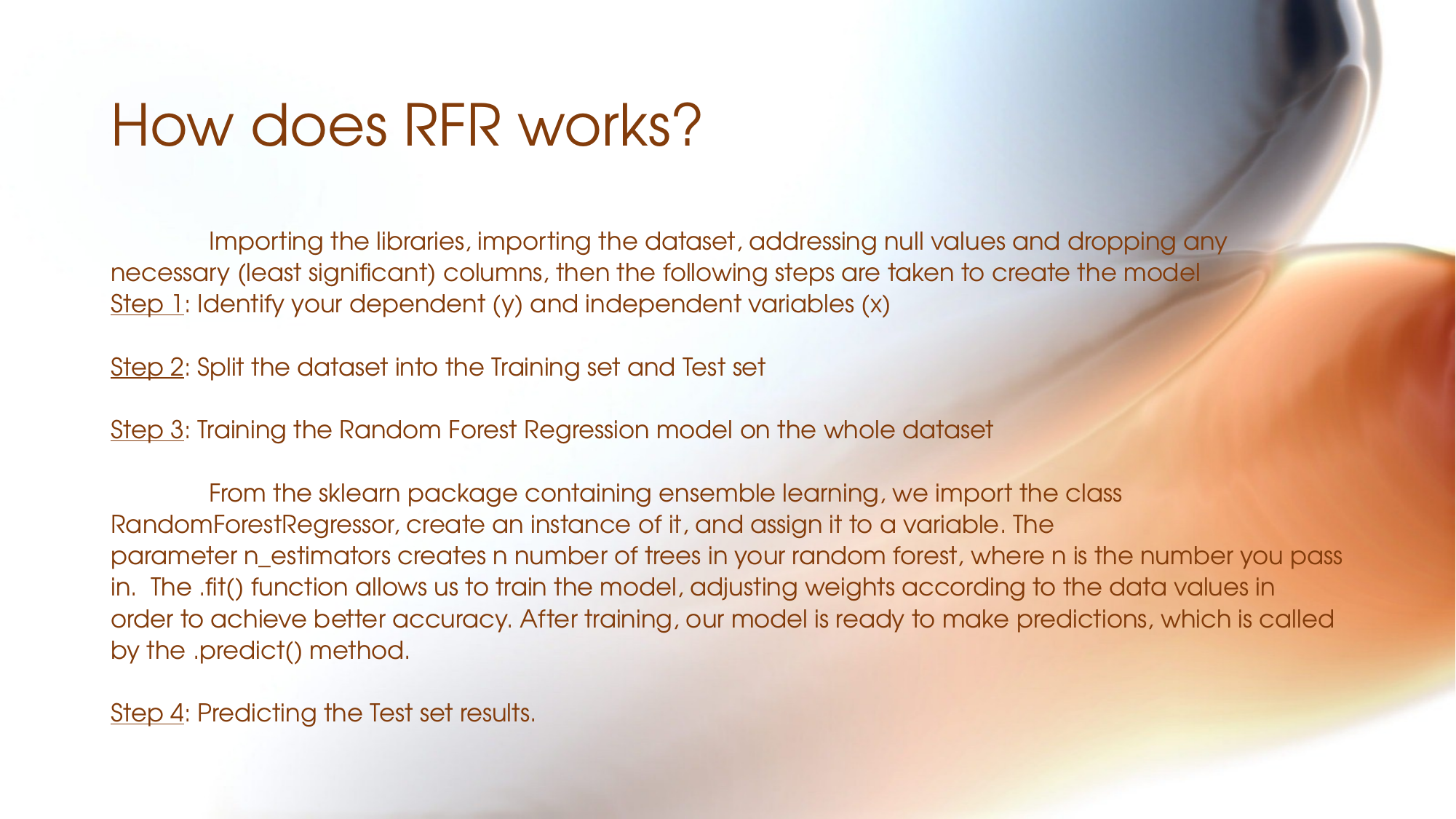

# How does RFR works?
	Importing the libraries, importing the dataset, addressing null values and dropping any necessary (least significant) columns, then the following steps are taken to create the model
Step 1: Identify your dependent (y) and independent variables (x)

Step 2: Split the dataset into the Training set and Test set

Step 3: Training the Random Forest Regression model on the whole dataset

	From the sklearn package containing ensemble learning, we import the class RandomForestRegressor, create an instance of it, and assign it to a variable. The parameter n_estimators creates n number of trees in your random forest, where n is the number you pass in.  The .fit() function allows us to train the model, adjusting weights according to the data values in order to achieve better accuracy. After training, our model is ready to make predictions, which is called by the .predict() method.

Step 4: Predicting the Test set results.